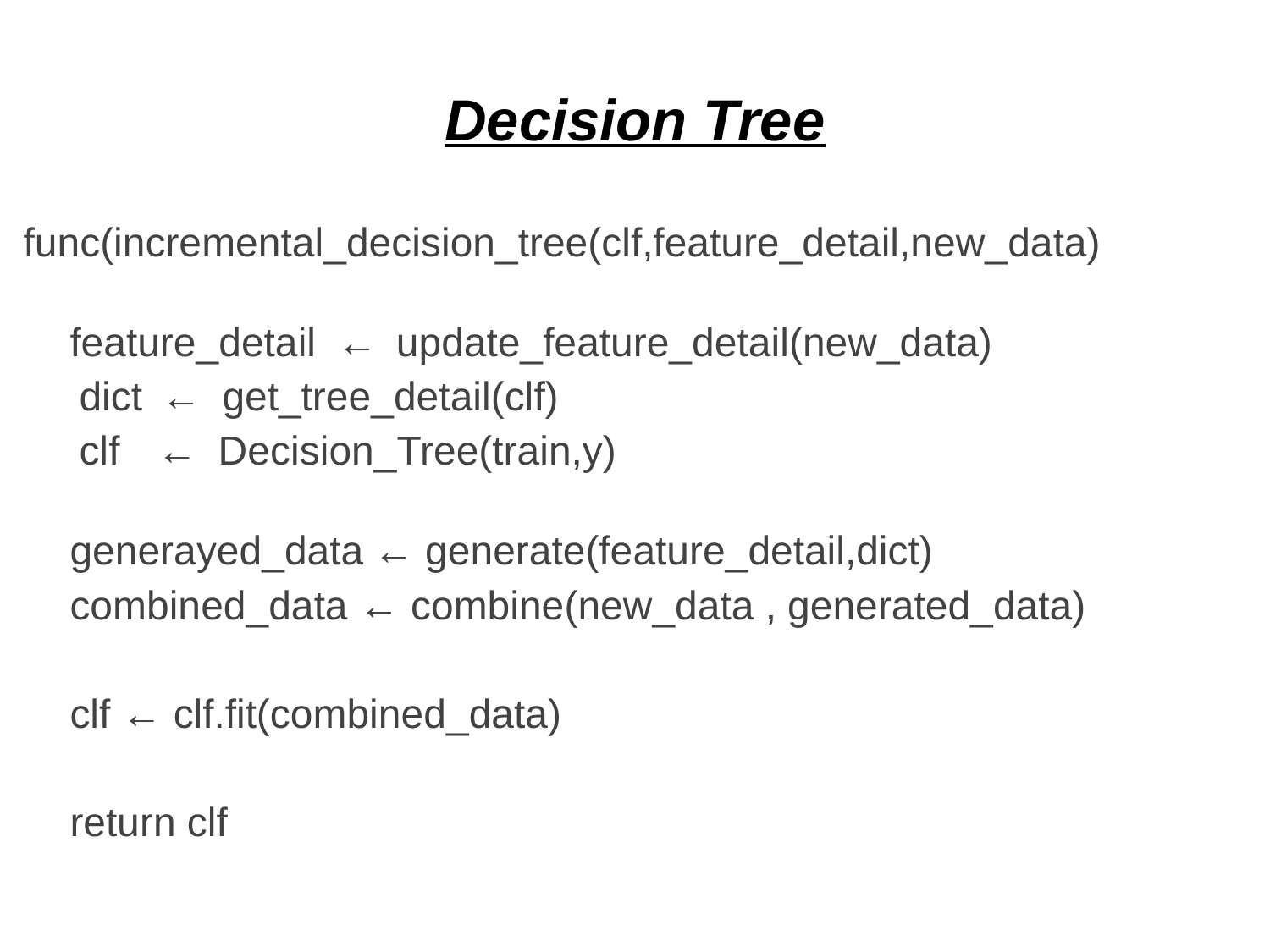

# Decision Tree

 func(incremental_decision_tree(clf,feature_detail,new_data)

feature_detail  ←  update_feature_detail(new_data)
 dict  ←  get_tree_detail(clf)
 clf    ←  Decision_Tree(train,y)

generayed_data ← generate(feature_detail,dict)
combined_data ← combine(new_data , generated_data)

clf ← clf.fit(combined_data)

return clf